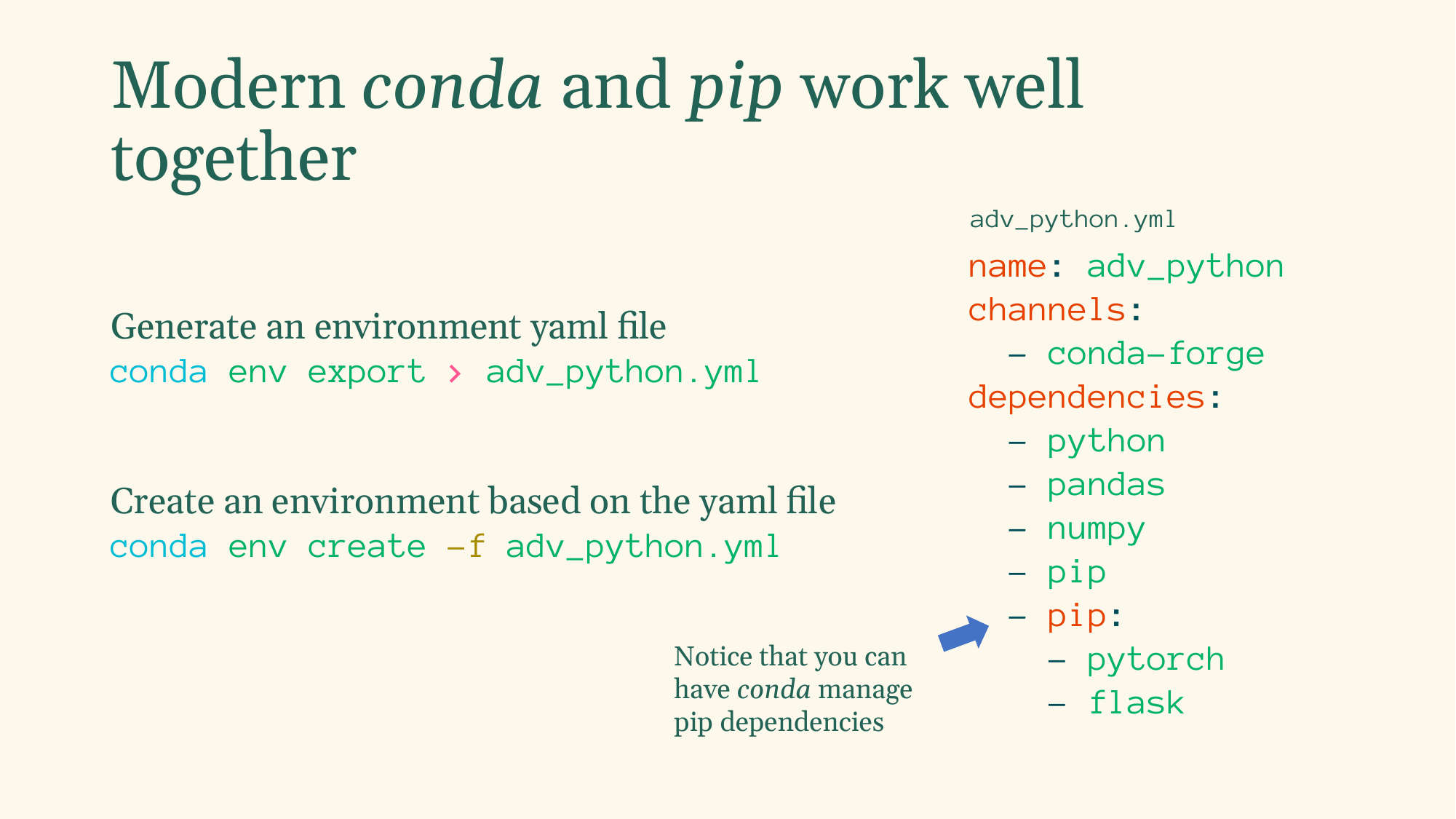

# Modern conda and pip work well together
adv_python.yml
name: adv_python
channels:
  - conda-forge
dependencies:
  - python
  - pandas
  - numpy
  - pip
  - pip:
    - pytorch
    - flask

Generate an environment yaml file
conda env export > adv_python.yml

Create an environment based on the yaml file
conda env create -f adv_python.yml

Notice that you can have conda manage pip dependencies